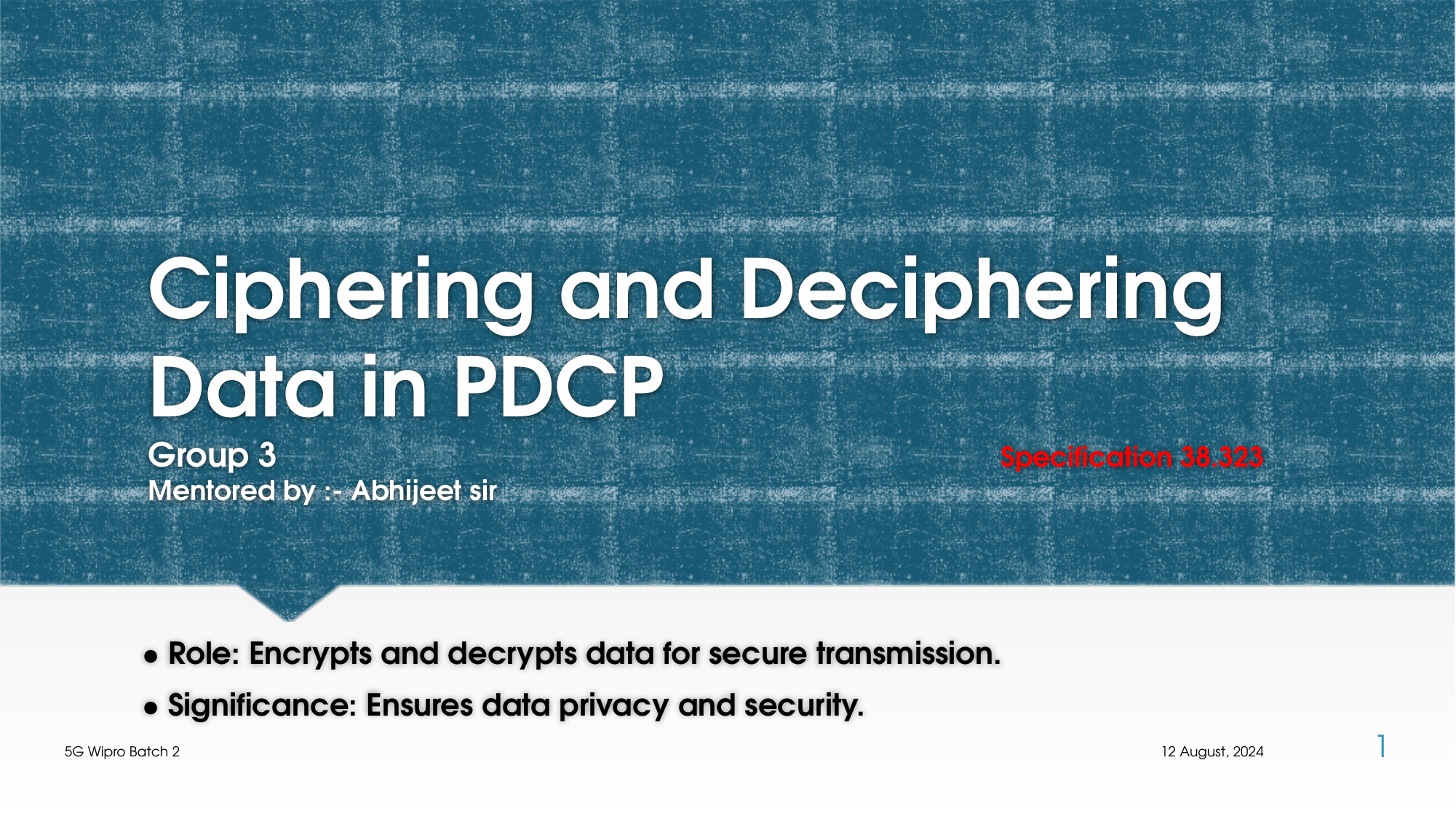

# Ciphering and Deciphering Data in PDCP Group 3                                                                              Specification 38.323 Mentored by :- Abhijeet sir
• Role: Encrypts and decrypts data for secure transmission.
• Significance: Ensures data privacy and security.
1
5G Wipro Batch 2
12 August, 2024